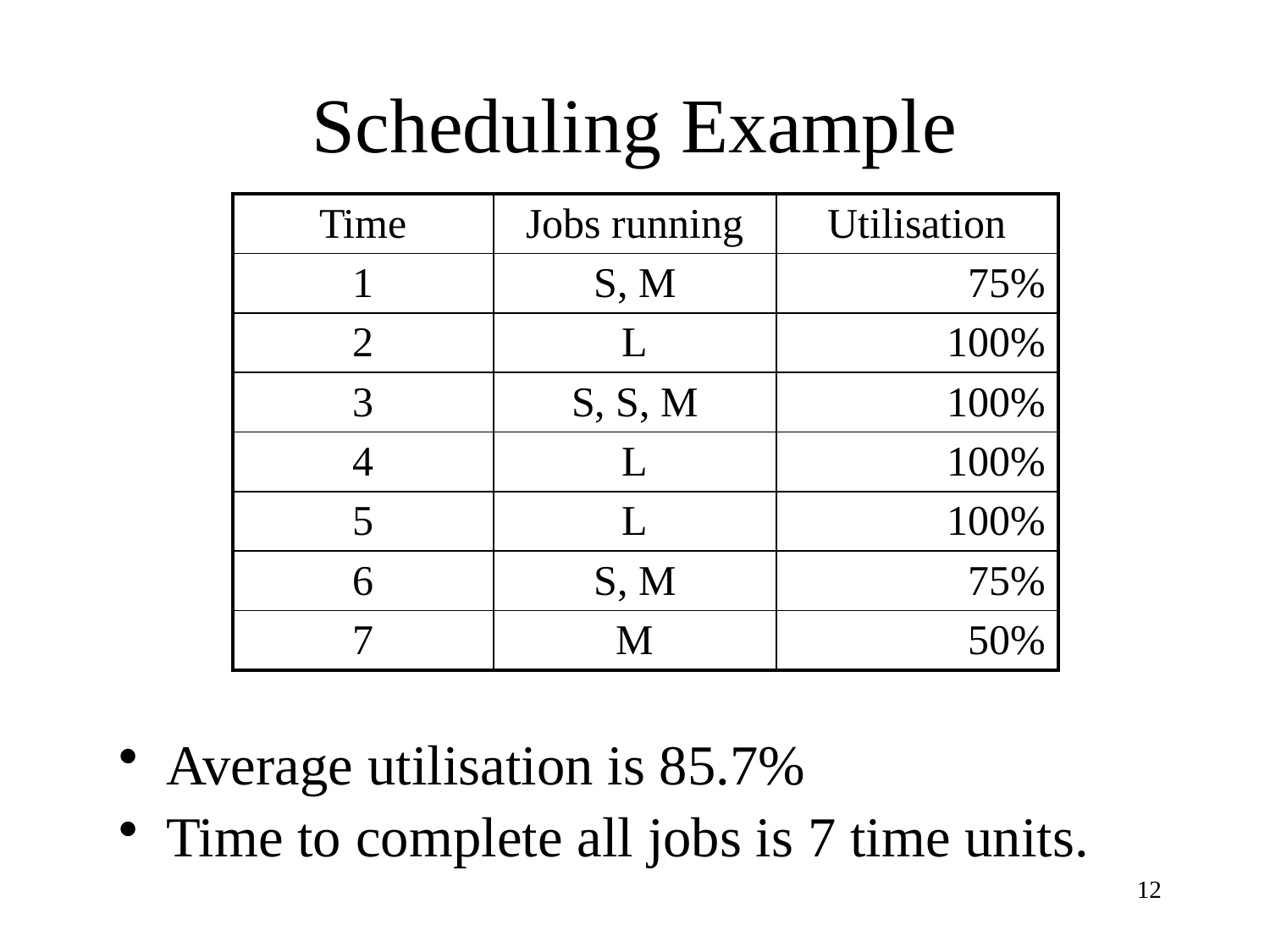

# Scheduling Example
| Time | Jobs running | Utilisation |
| --- | --- | --- |
| 1 | S, M | 75% |
| 2 | L | 100% |
| 3 | S, S, M | 100% |
| 4 | L | 100% |
| 5 | L | 100% |
| 6 | S, M | 75% |
| 7 | M | 50% |
Average utilisation is 85.7%
Time to complete all jobs is 7 time units.
12